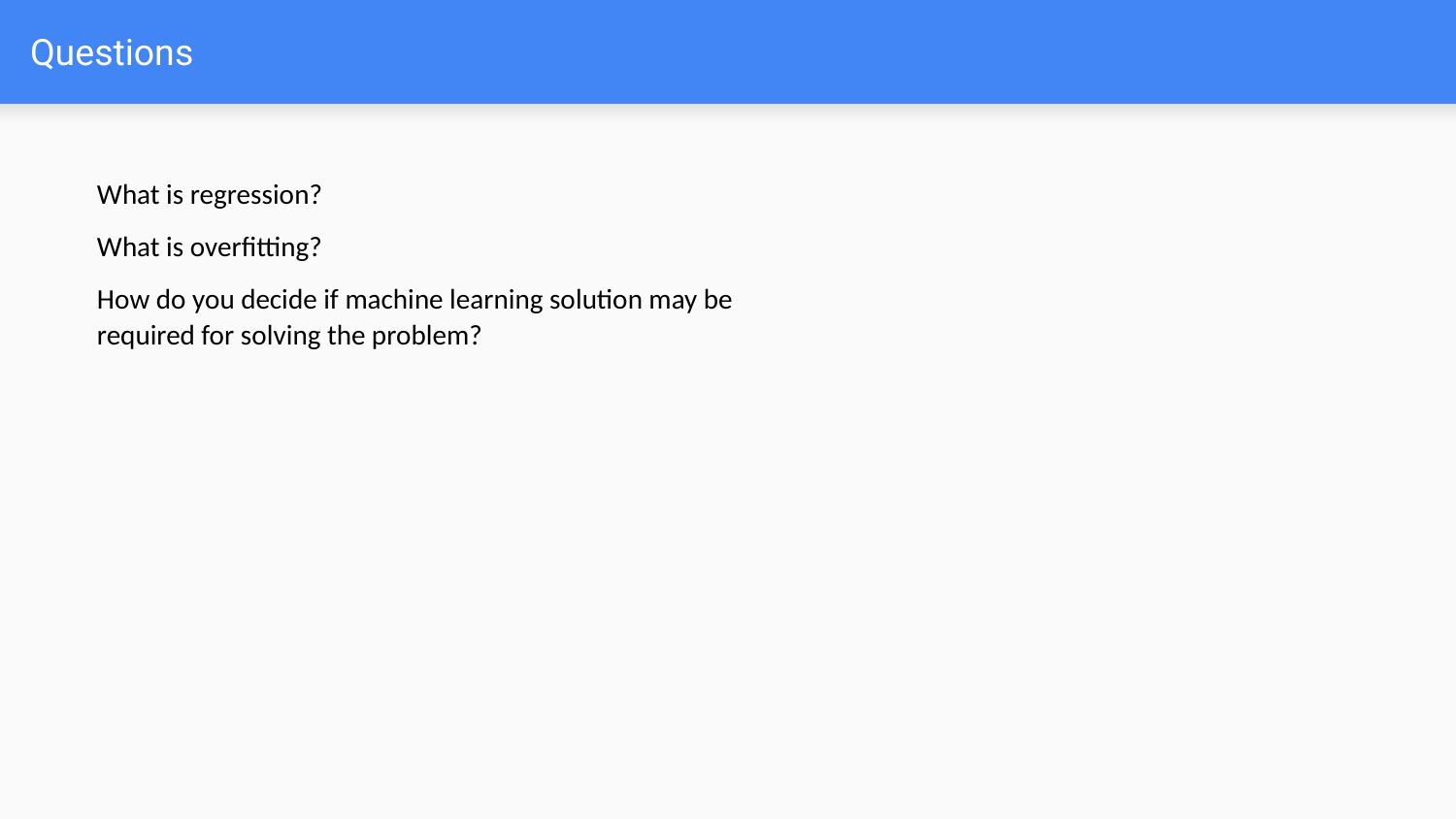

# Questions
What is regression?
What is overfitting?
How do you decide if machine learning solution may be required for solving the problem?